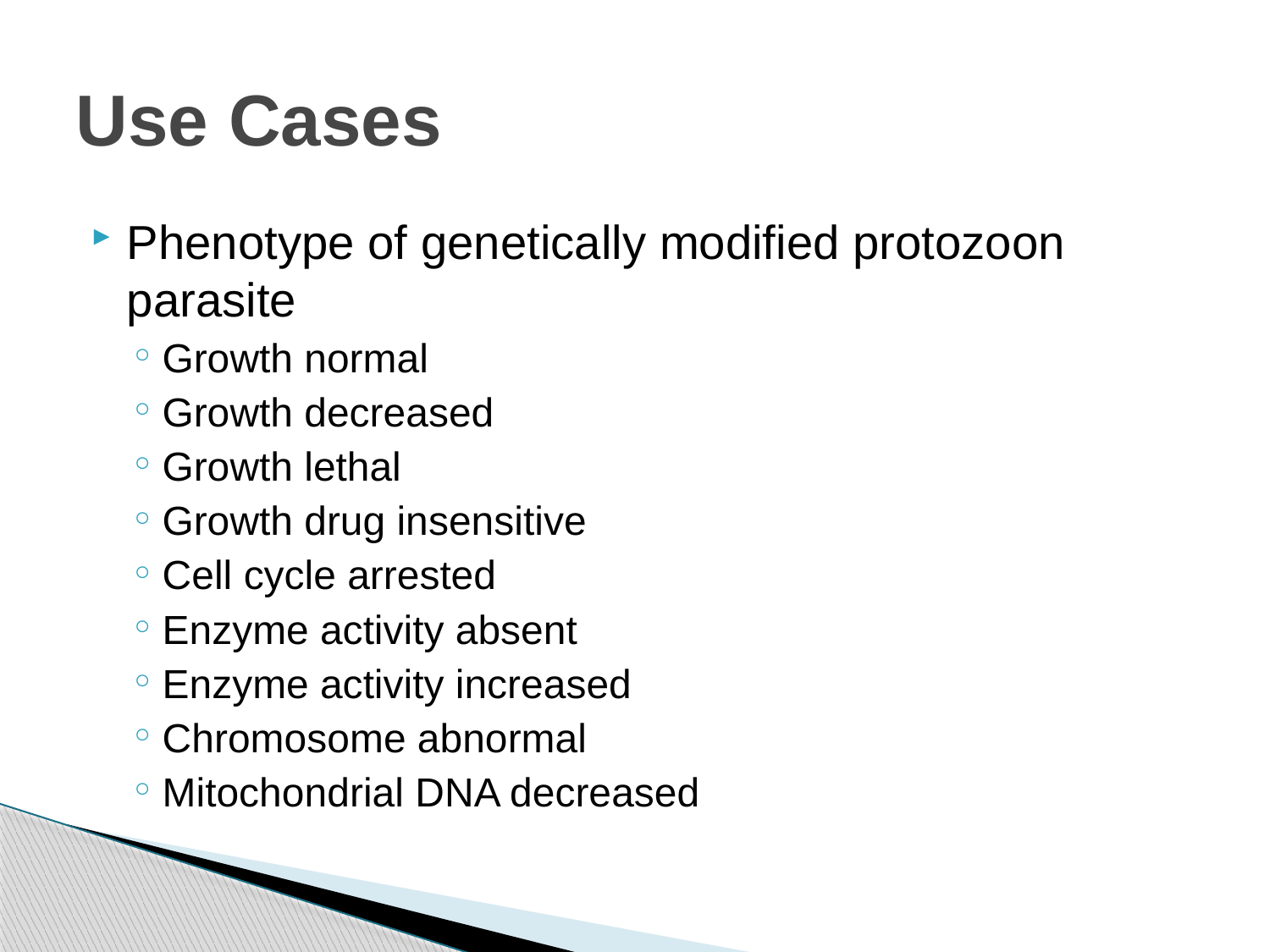

# Use Cases
Phenotype of genetically modified protozoon parasite
Growth normal
Growth decreased
Growth lethal
Growth drug insensitive
Cell cycle arrested
Enzyme activity absent
Enzyme activity increased
Chromosome abnormal
Mitochondrial DNA decreased